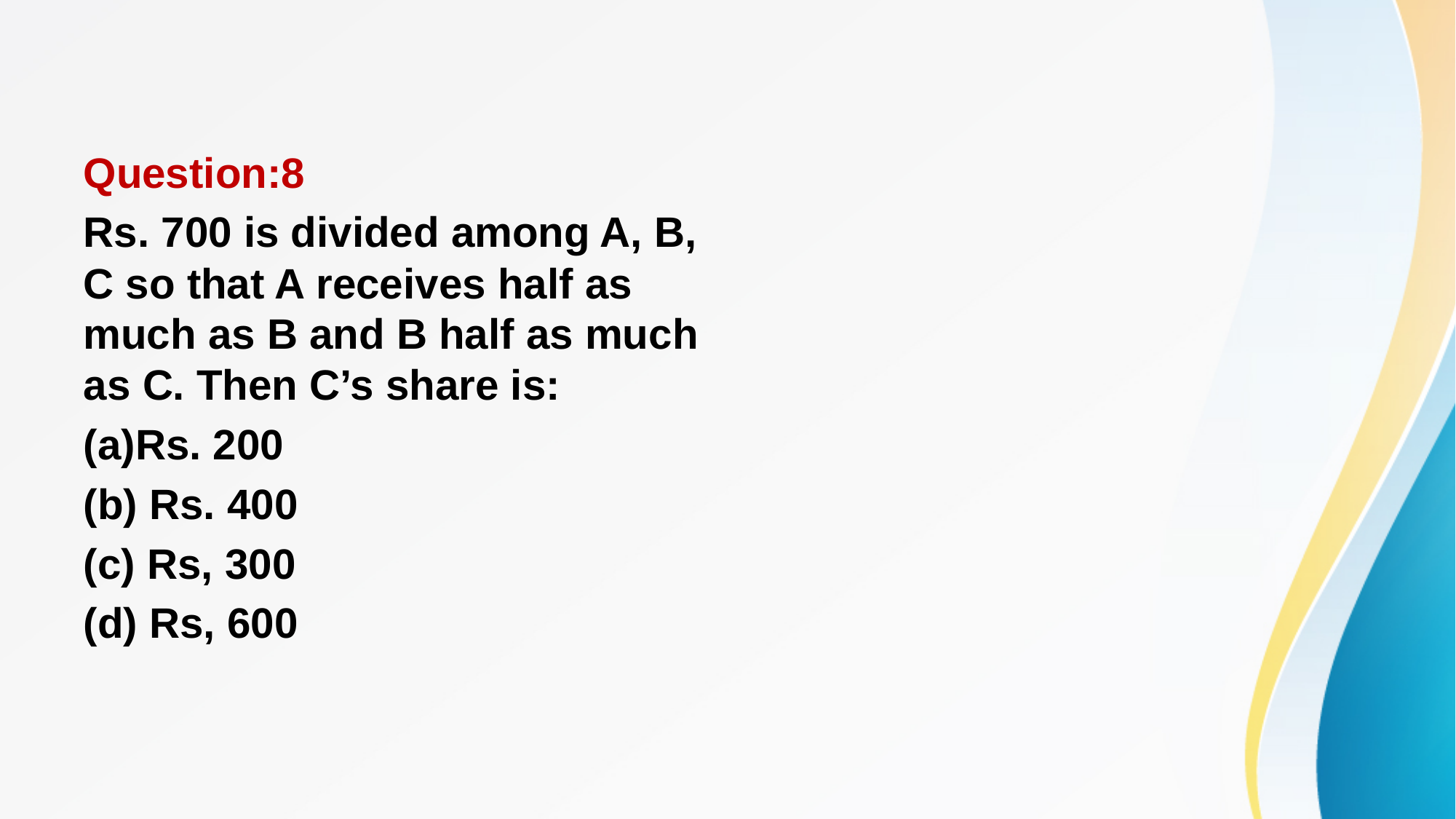

#
Question:8
Rs. 700 is divided among A, B, C so that A receives half as much as B and B half as much as C. Then C’s share is:
(a)Rs. 200
(b) Rs. 400
(c) Rs, 300
(d) Rs, 600